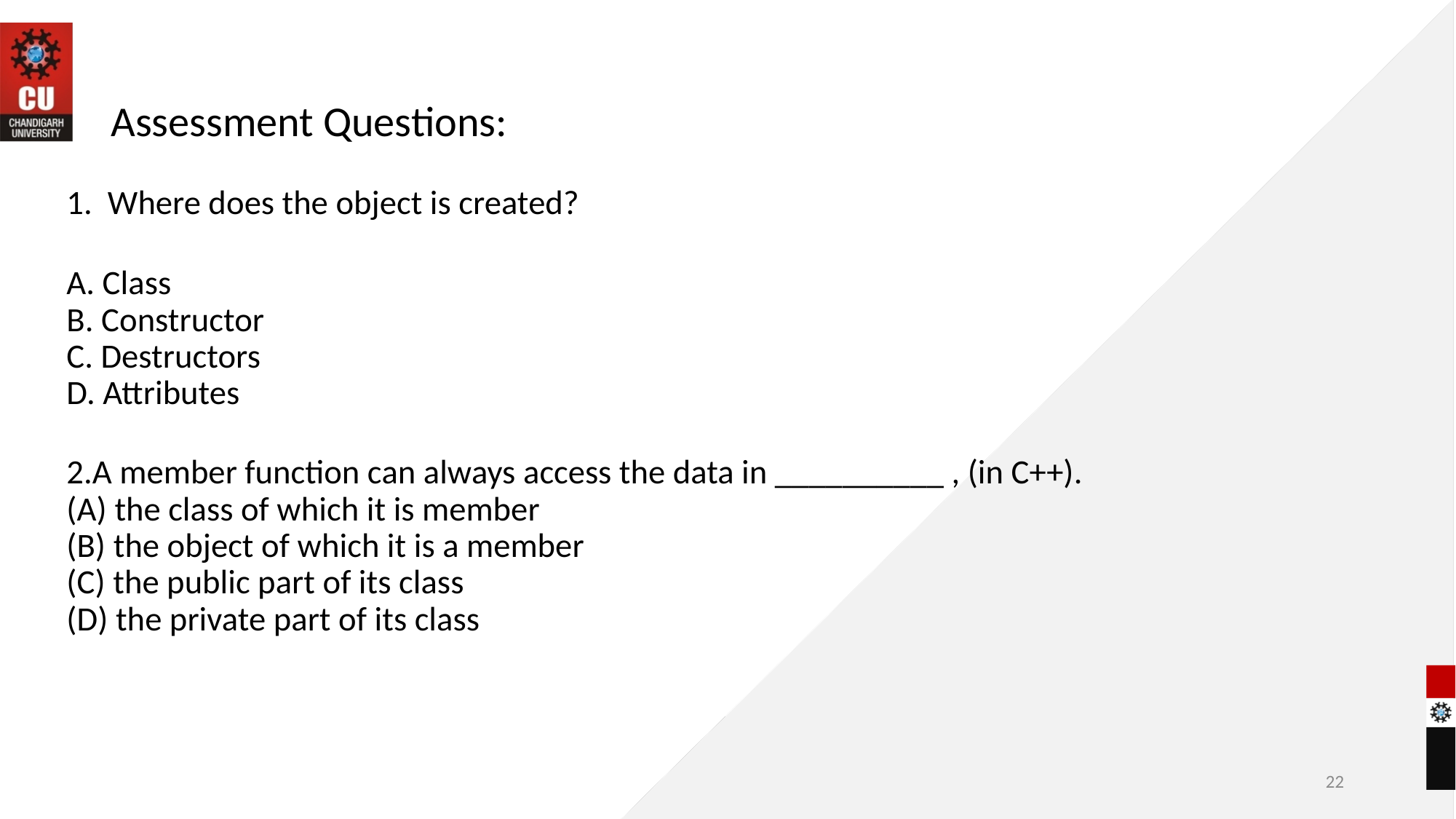

# Assessment Questions:
1.  Where does the object is created?
A. Class
B. Constructor
C. Destructors
D. Attributes

2.A member function can always access the data in __________ , (in C++).
(A) the class of which it is member
(B) the object of which it is a member
(C) the public part of its class
(D) the private part of its class

22